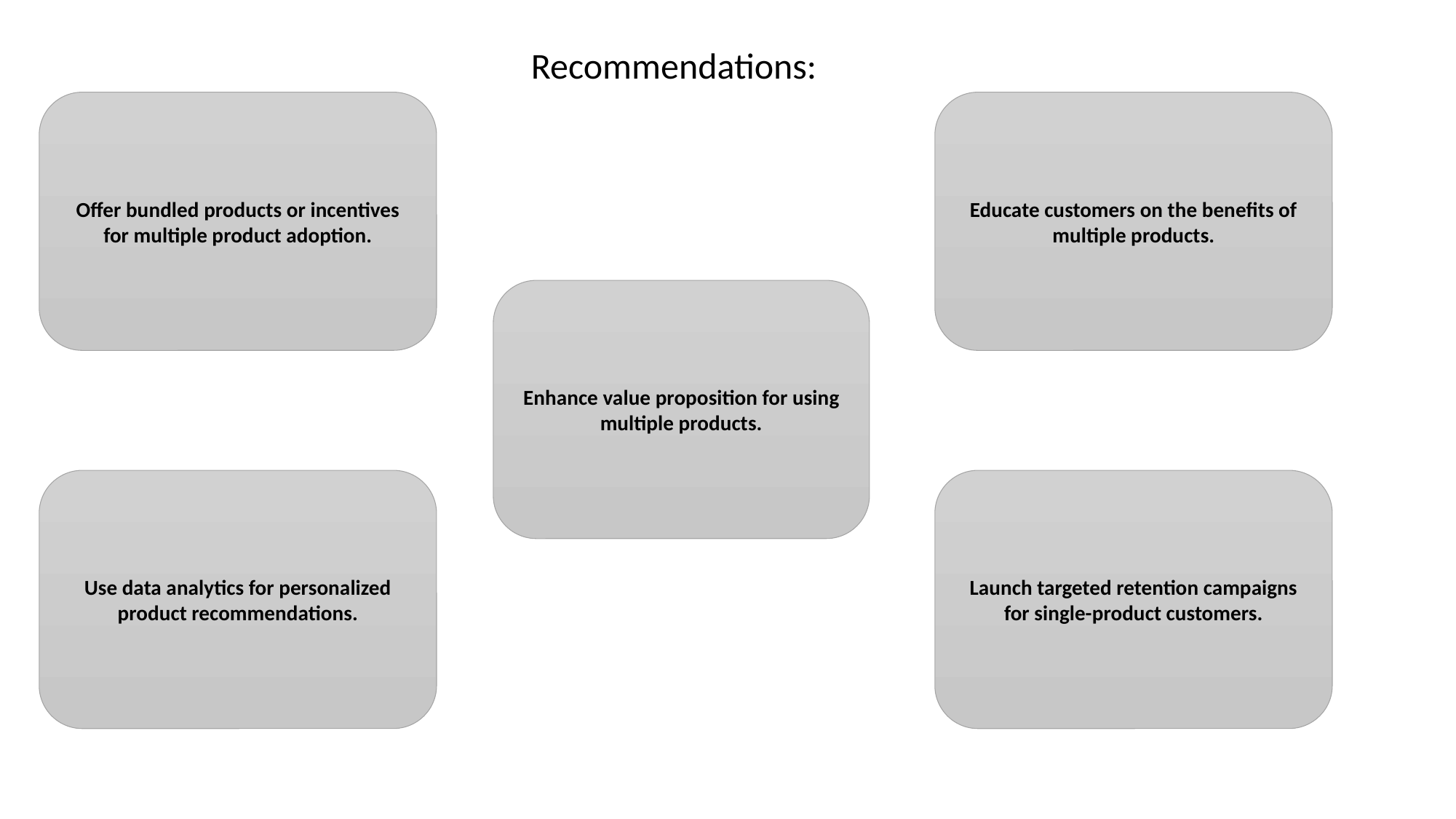

Recommendations:

Offer bundled products or incentives for multiple product adoption.
Educate customers on the benefits of multiple products.
Enhance value proposition for using multiple products.
Use data analytics for personalized product recommendations.
Launch targeted retention campaigns for single-product customers.